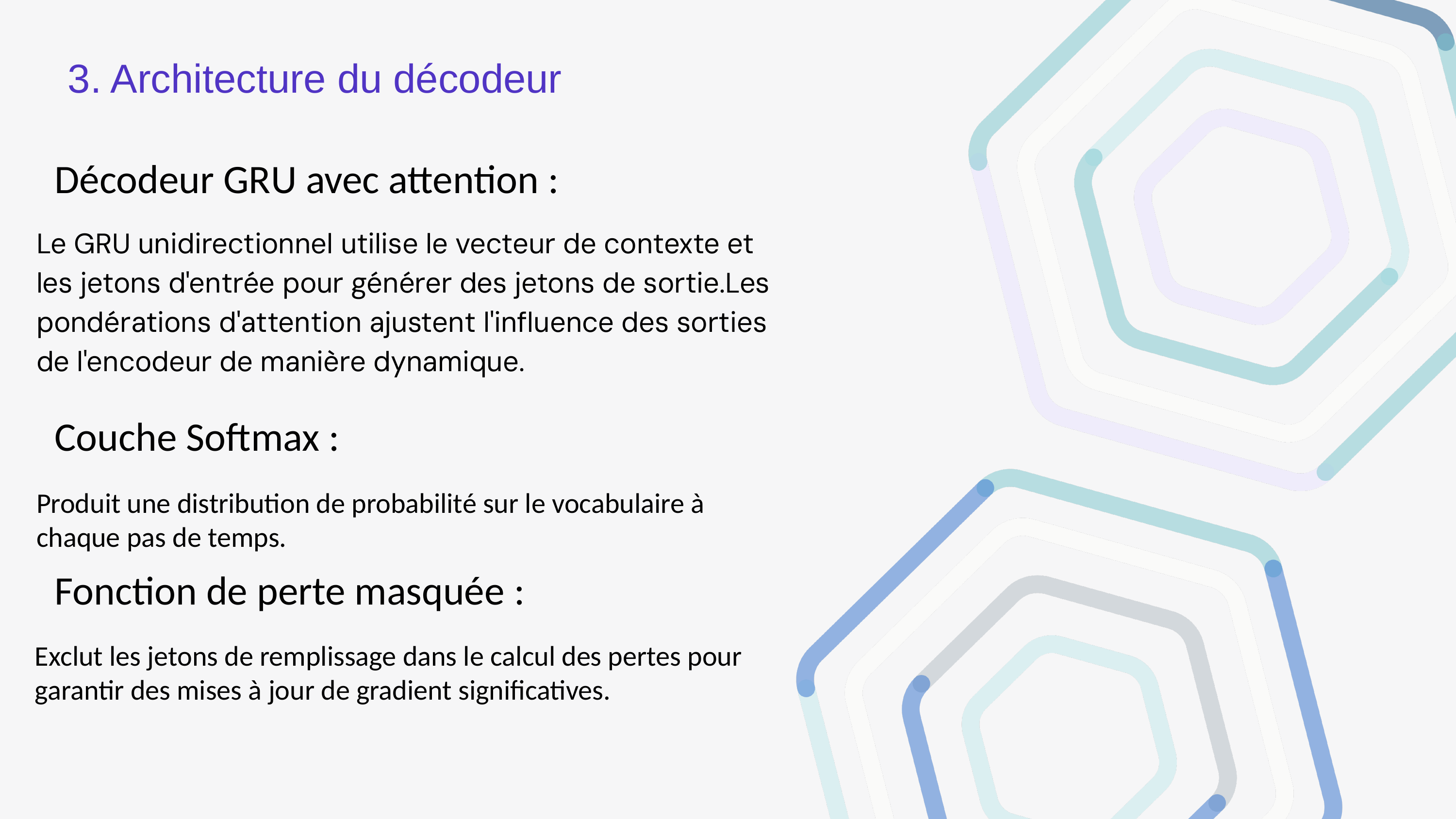

3. Architecture du décodeur
Décodeur GRU avec attention :
Le GRU unidirectionnel utilise le vecteur de contexte et les jetons d'entrée pour générer des jetons de sortie.Les pondérations d'attention ajustent l'influence des sorties de l'encodeur de manière dynamique.
Couche Softmax :

Produit une distribution de probabilité sur le vocabulaire à chaque pas de temps.
Fonction de perte masquée :
Exclut les jetons de remplissage dans le calcul des pertes pour garantir des mises à jour de gradient significatives.